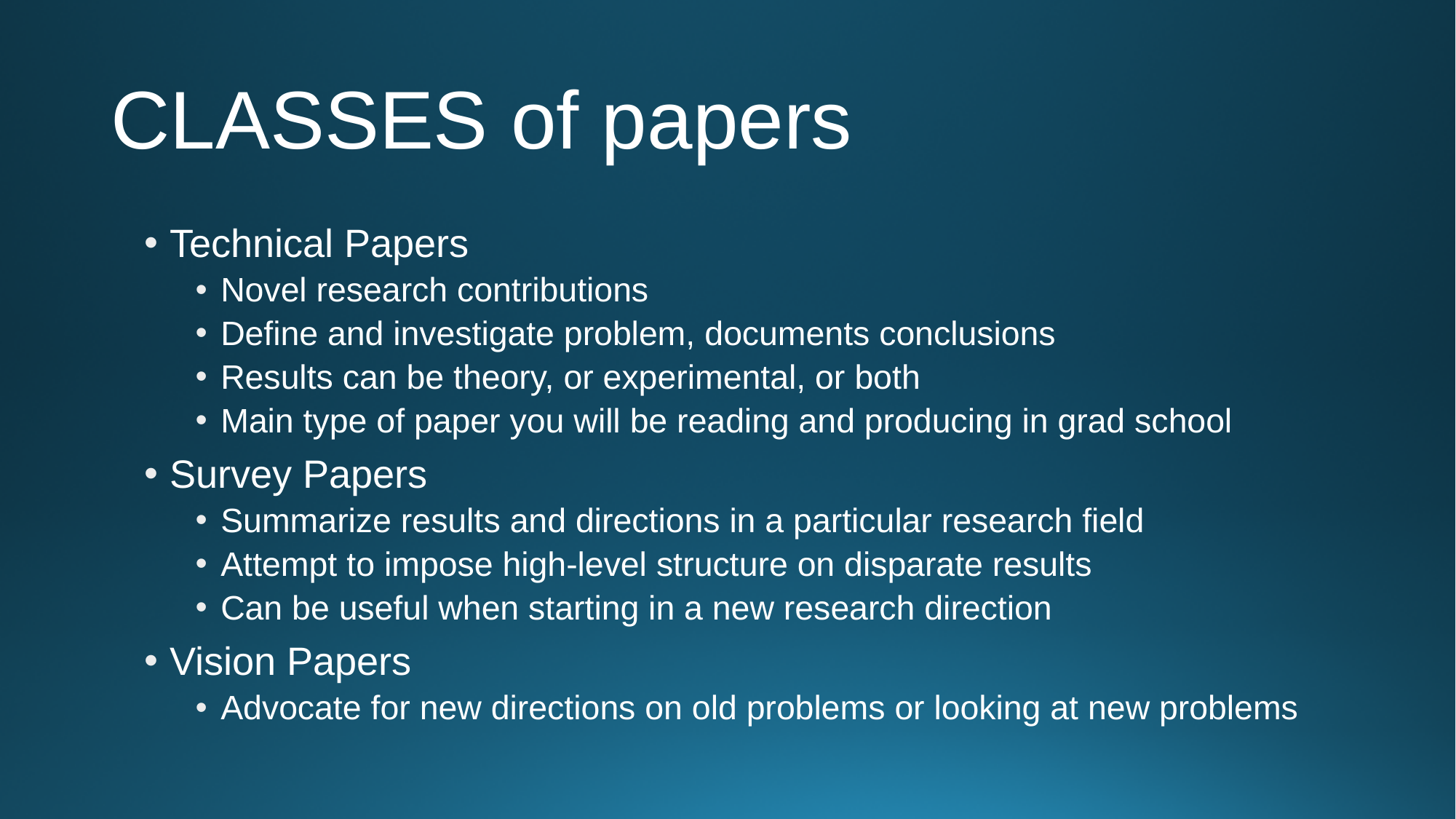

# CLASSES of papers
Technical Papers
Novel research contributions
Define and investigate problem, documents conclusions
Results can be theory, or experimental, or both
Main type of paper you will be reading and producing in grad school
Survey Papers
Summarize results and directions in a particular research field
Attempt to impose high-level structure on disparate results
Can be useful when starting in a new research direction
Vision Papers
Advocate for new directions on old problems or looking at new problems